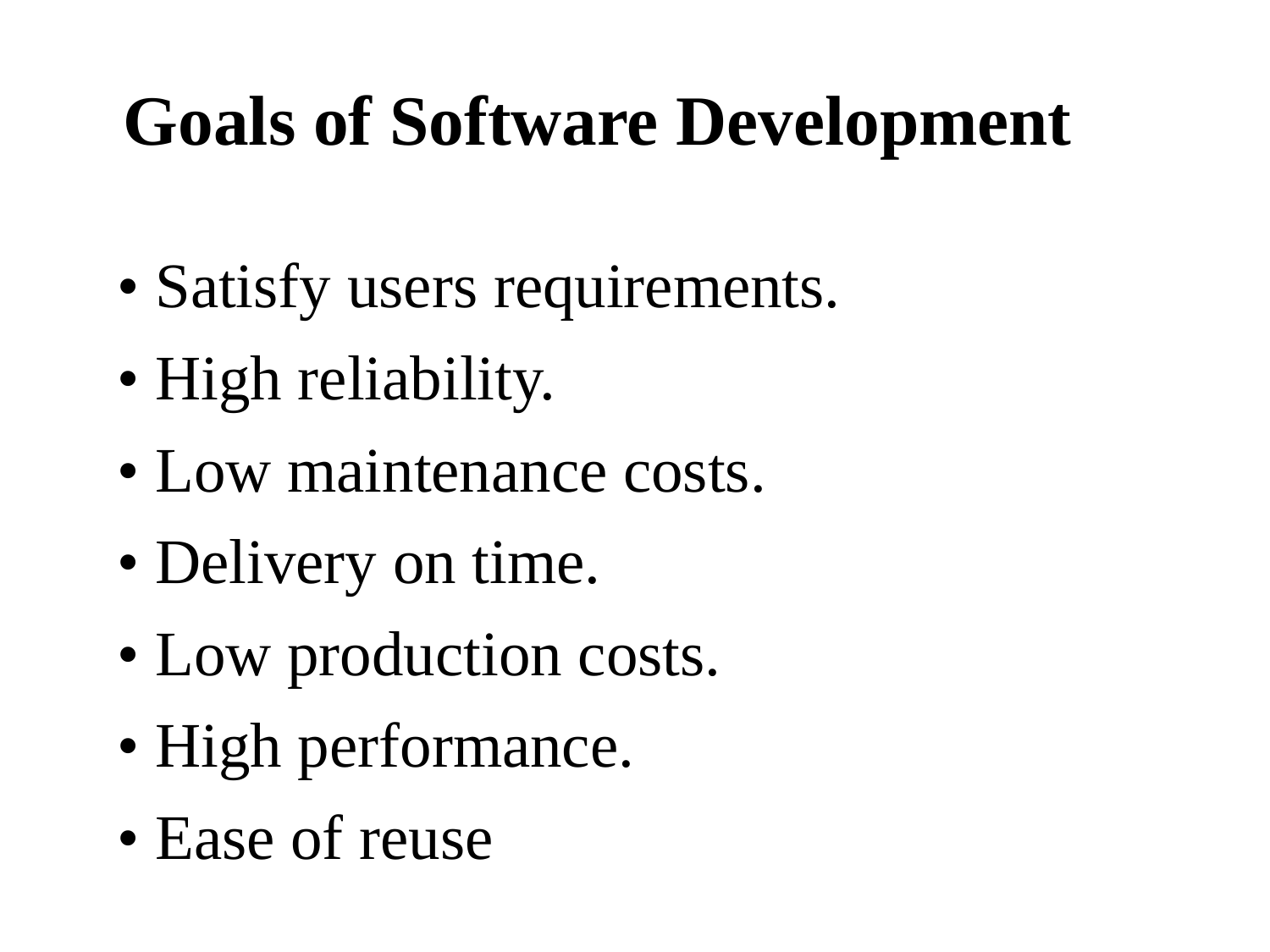

# Goals of Software Development
• Satisfy users requirements.
• High reliability.
• Low maintenance costs.
• Delivery on time.
• Low production costs.
• High performance.
• Ease of reuse